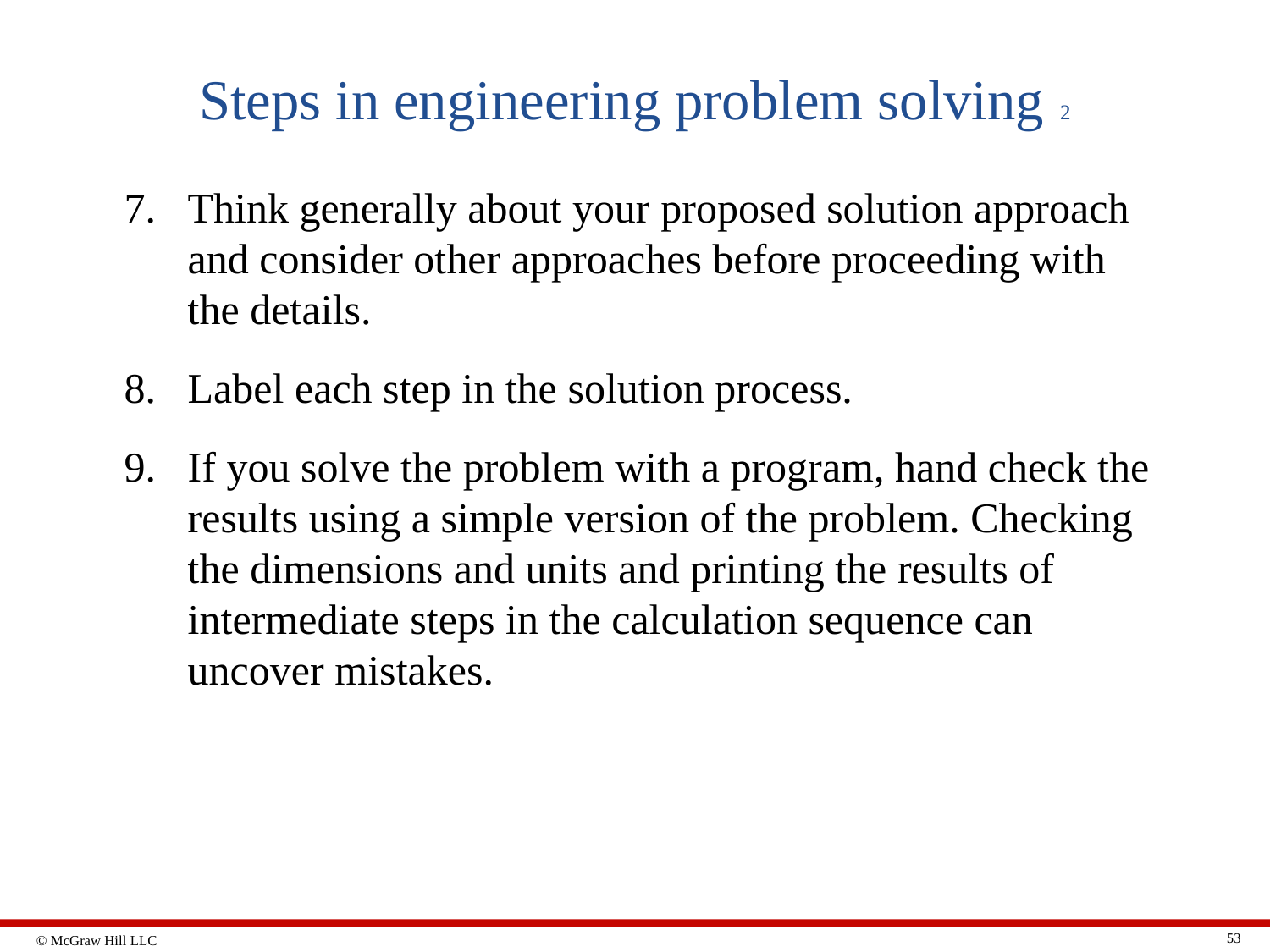

# Steps in engineering problem solving 2
Think generally about your proposed solution approach and consider other approaches before proceeding with the details.
Label each step in the solution process.
If you solve the problem with a program, hand check the results using a simple version of the problem. Checking the dimensions and units and printing the results of intermediate steps in the calculation sequence can uncover mistakes.
53